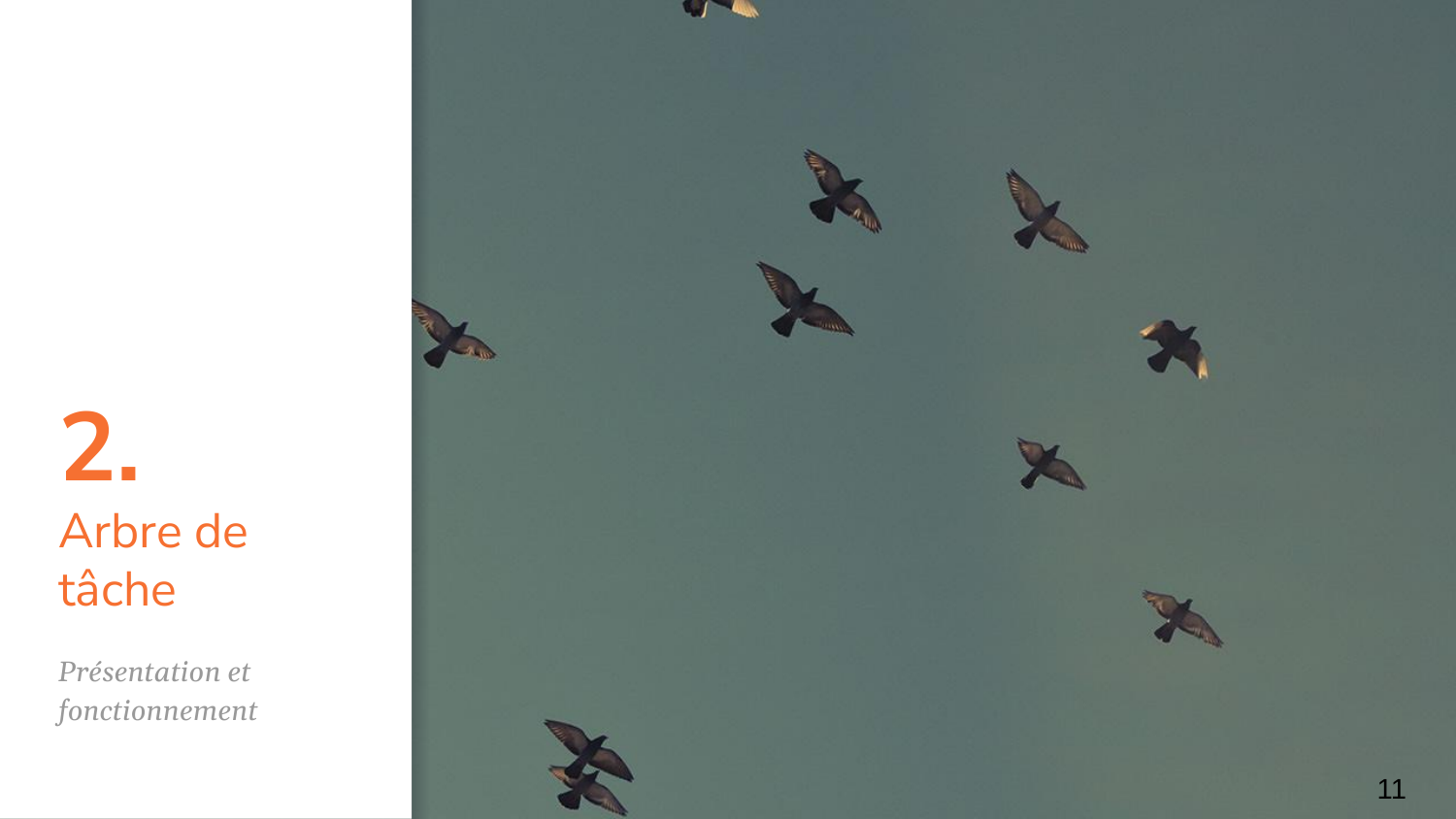

# 2.
Arbre de tâche
Présentation et fonctionnement
11